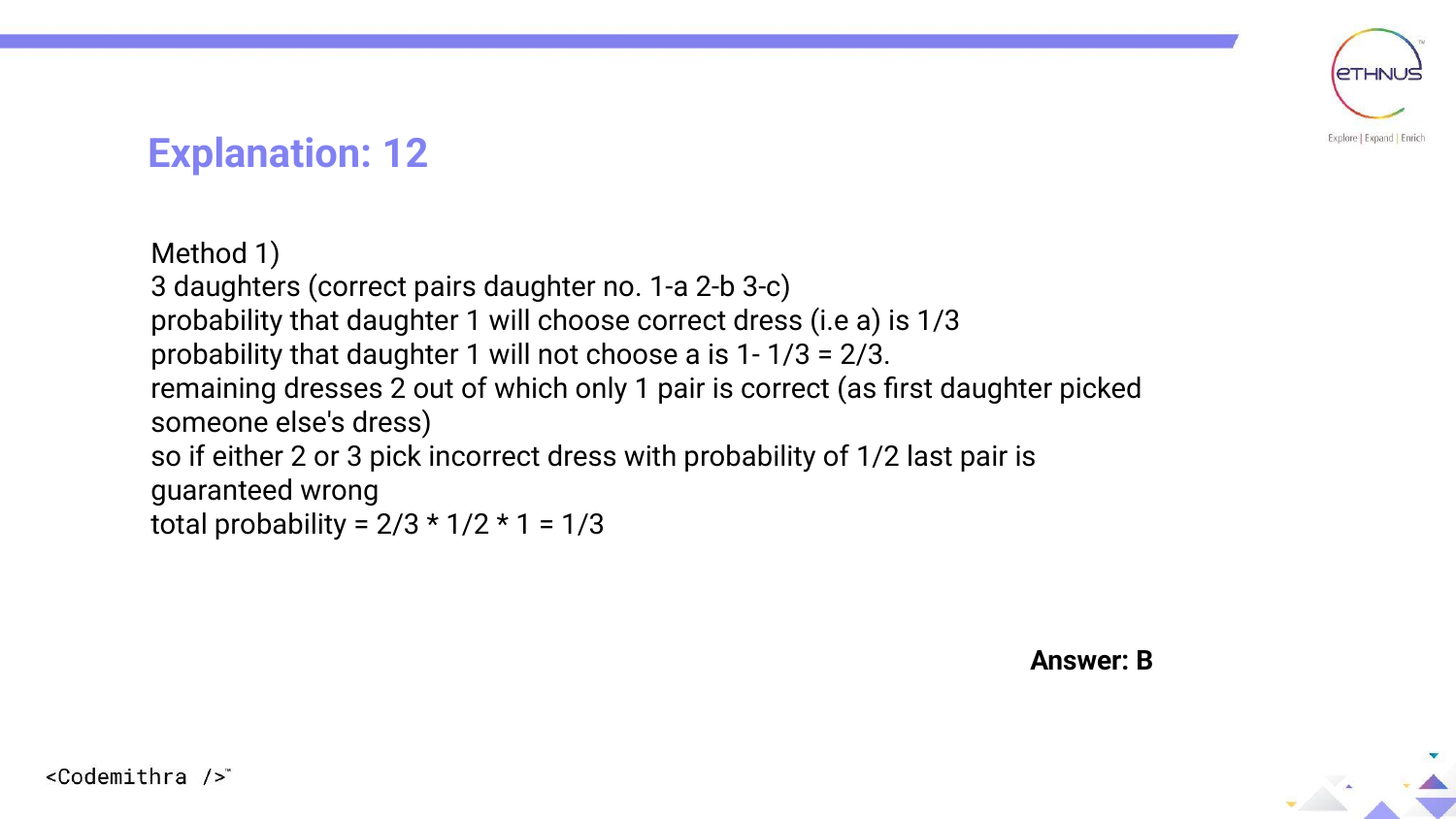

DIFFERENT WAYS TO CREATE AN OBJECT
Explanation: 12
Method 1)
3 daughters (correct pairs daughter no. 1-a 2-b 3-c)
probability that daughter 1 will choose correct dress (i.e a) is 1/3
probability that daughter 1 will not choose a is 1- 1/3 = 2/3.
remaining dresses 2 out of which only 1 pair is correct (as first daughter picked someone else's dress)
so if either 2 or 3 pick incorrect dress with probability of 1/2 last pair is guaranteed wrong 
total probability = 2/3 * 1/2 * 1 = 1/3
Answer: B